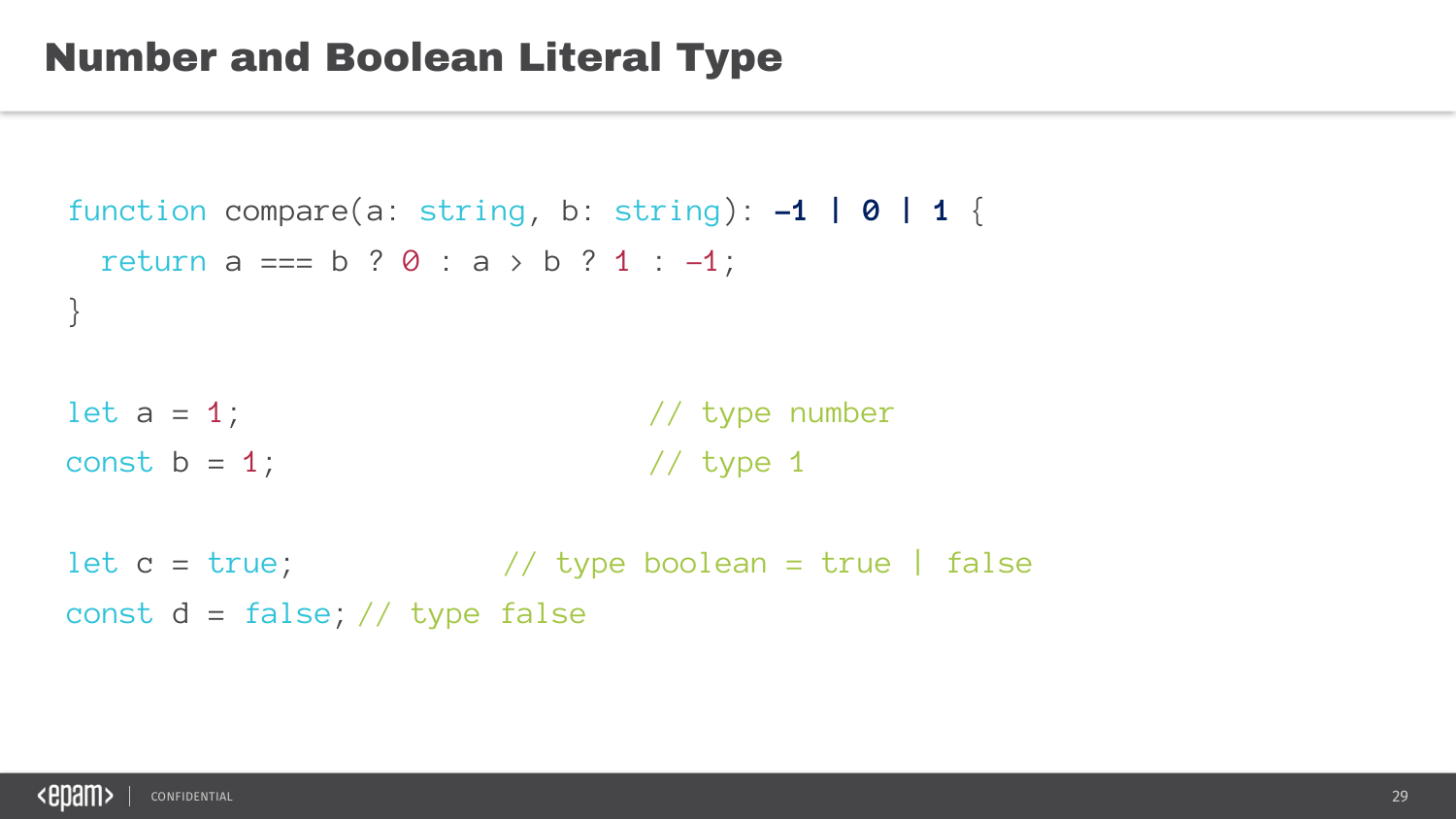

Number and Boolean Literal Type
function compare(a: string, b: string): -1 | 0 | 1 {
  return a === b ? 0 : a > b ? 1 : -1;
}

let a = 1;			// type number
const b = 1;			// type 1

let c = true;		// type boolean = true | false
const d = false;	// type false